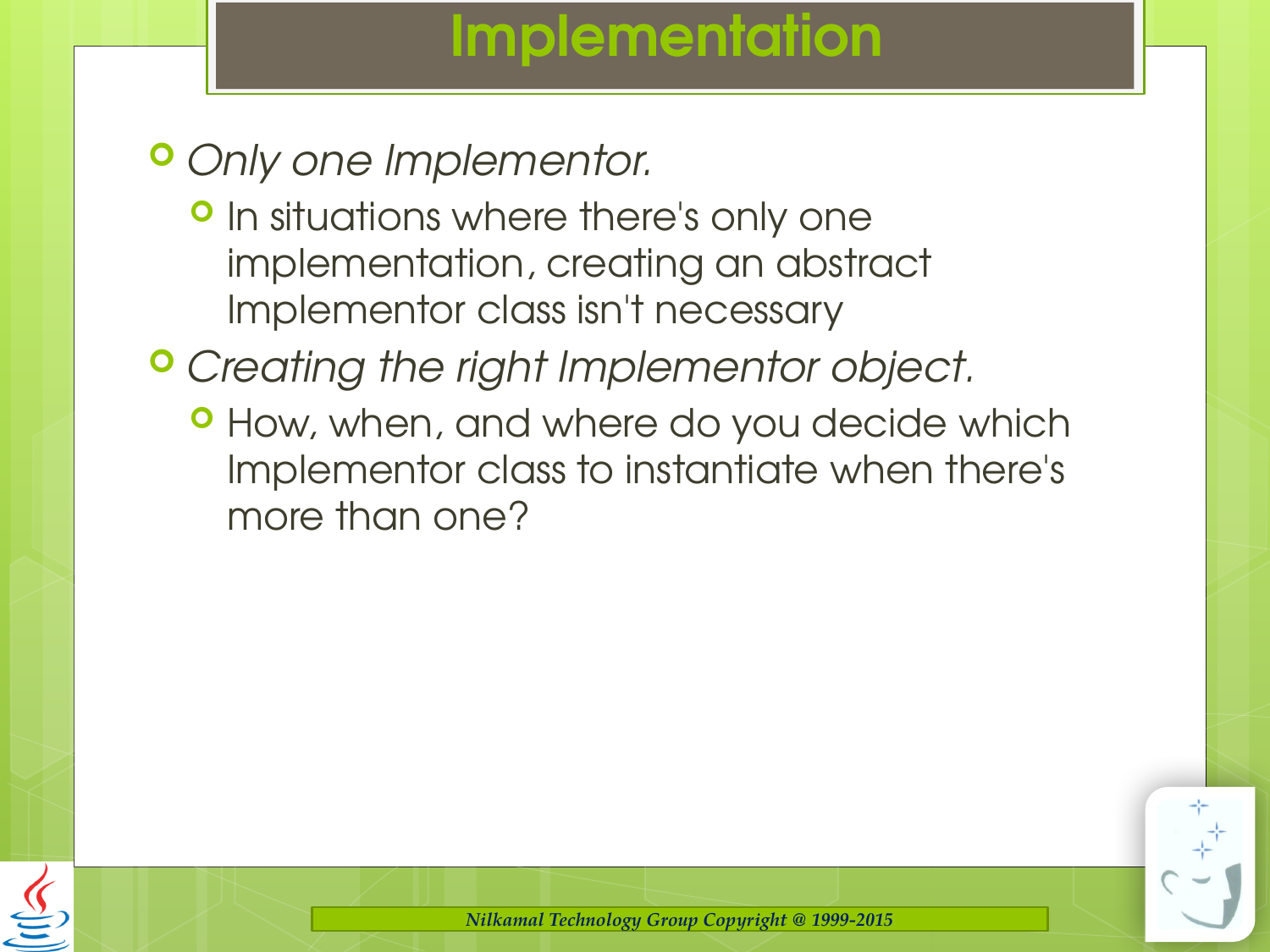

# Implementation
Only one Implementor.
In situations where there's only one implementation, creating an abstract Implementor class isn't necessary
Creating the right Implementor object.
How, when, and where do you decide which Implementor class to instantiate when there's more than one?